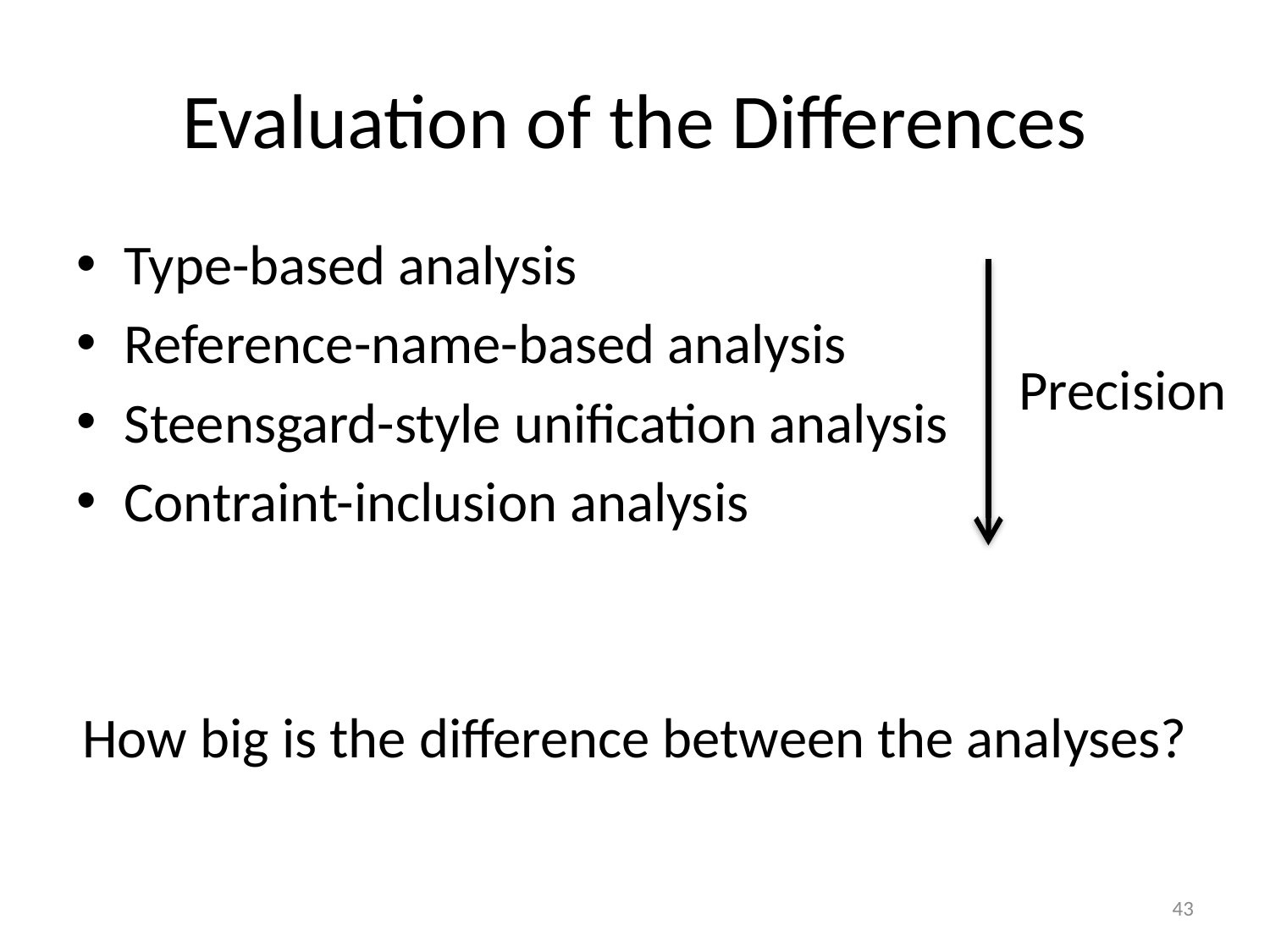

# Evaluation of the Differences
Type-based analysis
Reference-name-based analysis
Steensgard-style unification analysis
Contraint-inclusion analysis
Precision
How big is the difference between the analyses?
43